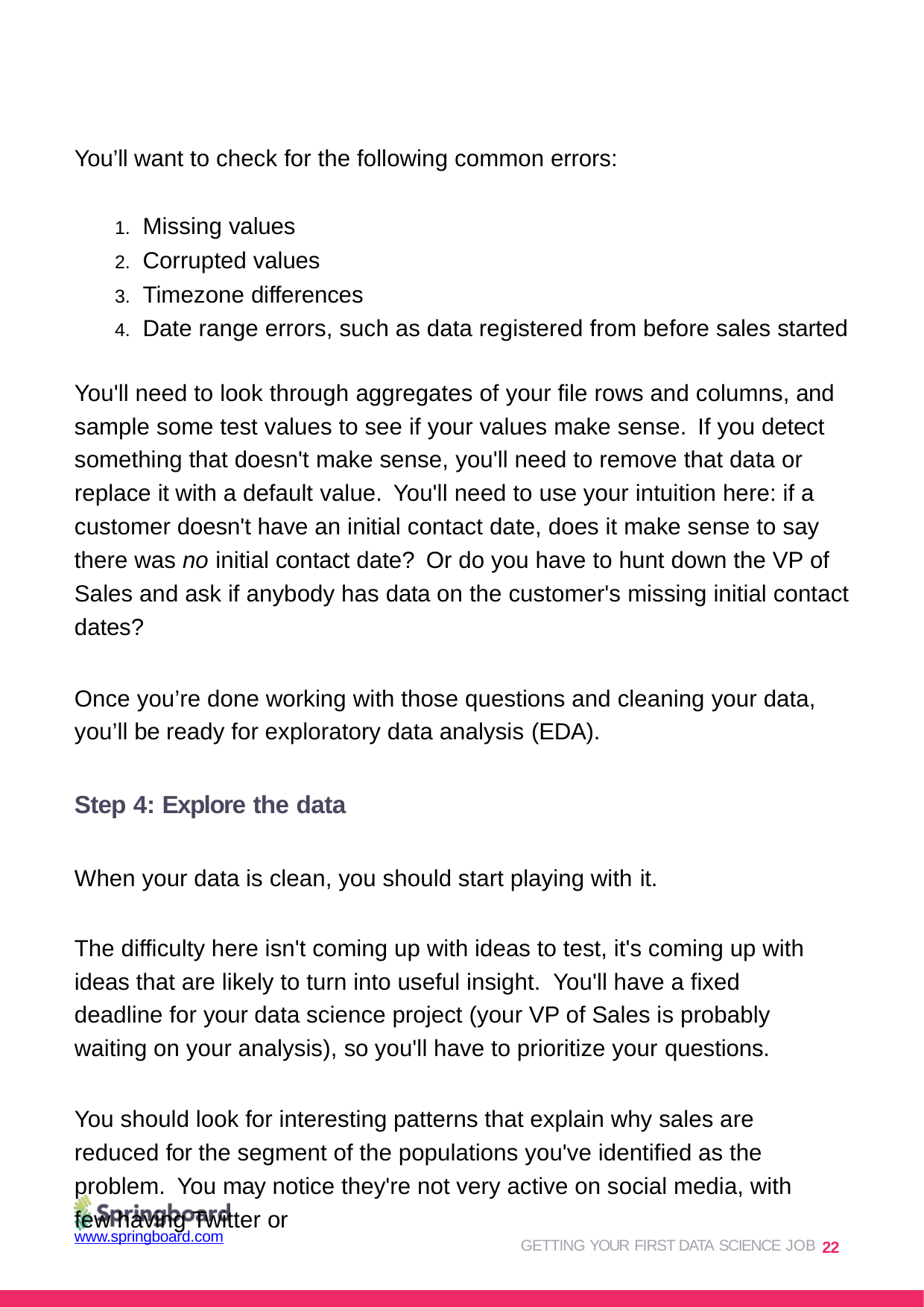

You’ll want to check for the following common errors:

Missing values
Corrupted values
Timezone differences
Date range errors, such as data registered from before sales started

You'll need to look through aggregates of your file rows and columns, and sample some test values to see if your values make sense. If you detect something that doesn't make sense, you'll need to remove that data or replace it with a default value. You'll need to use your intuition here: if a customer doesn't have an initial contact date, does it make sense to say there was no initial contact date? Or do you have to hunt down the VP of Sales and ask if anybody has data on the customer's missing initial contact dates?

Once you’re done working with those questions and cleaning your data, you’ll be ready for exploratory data analysis (EDA).

Step 4: Explore the data

When your data is clean, you should start playing with it.

The difficulty here isn't coming up with ideas to test, it's coming up with ideas that are likely to turn into useful insight. You'll have a fixed deadline for your data science project (your VP of Sales is probably waiting on your analysis), so you'll have to prioritize your questions.

You should look for interesting patterns that explain why sales are reduced for the segment of the populations you've identified as the problem. You may notice they're not very active on social media, with few having Twitter or
GETTING YOUR FIRST DATA SCIENCE JOB 22
www.springboard.com